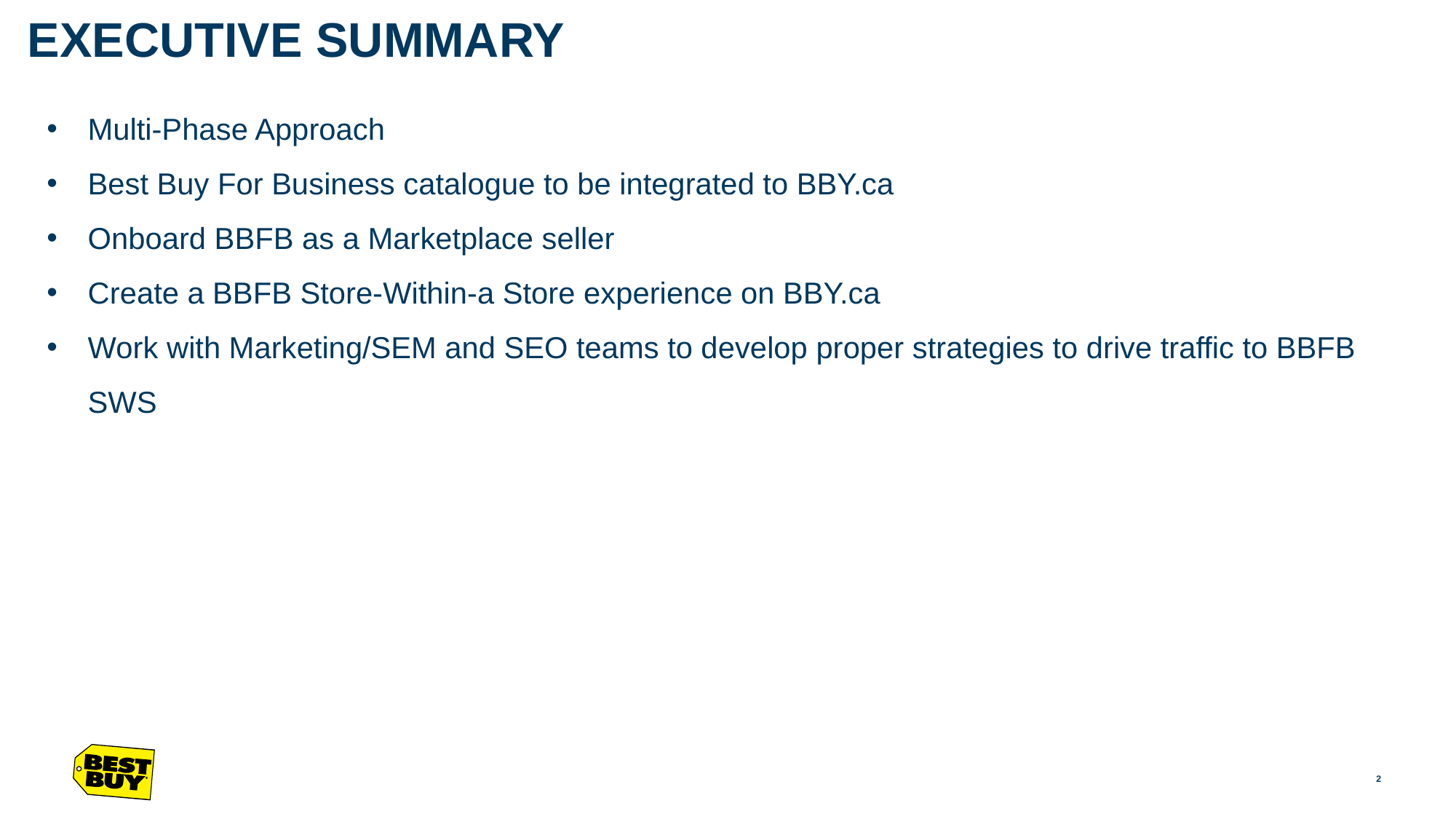

# Executive summary
Multi-Phase Approach
Best Buy For Business catalogue to be integrated to BBY.ca
Onboard BBFB as a Marketplace seller
Create a BBFB Store-Within-a Store experience on BBY.ca
Work with Marketing/SEM and SEO teams to develop proper strategies to drive traffic to BBFB SWS